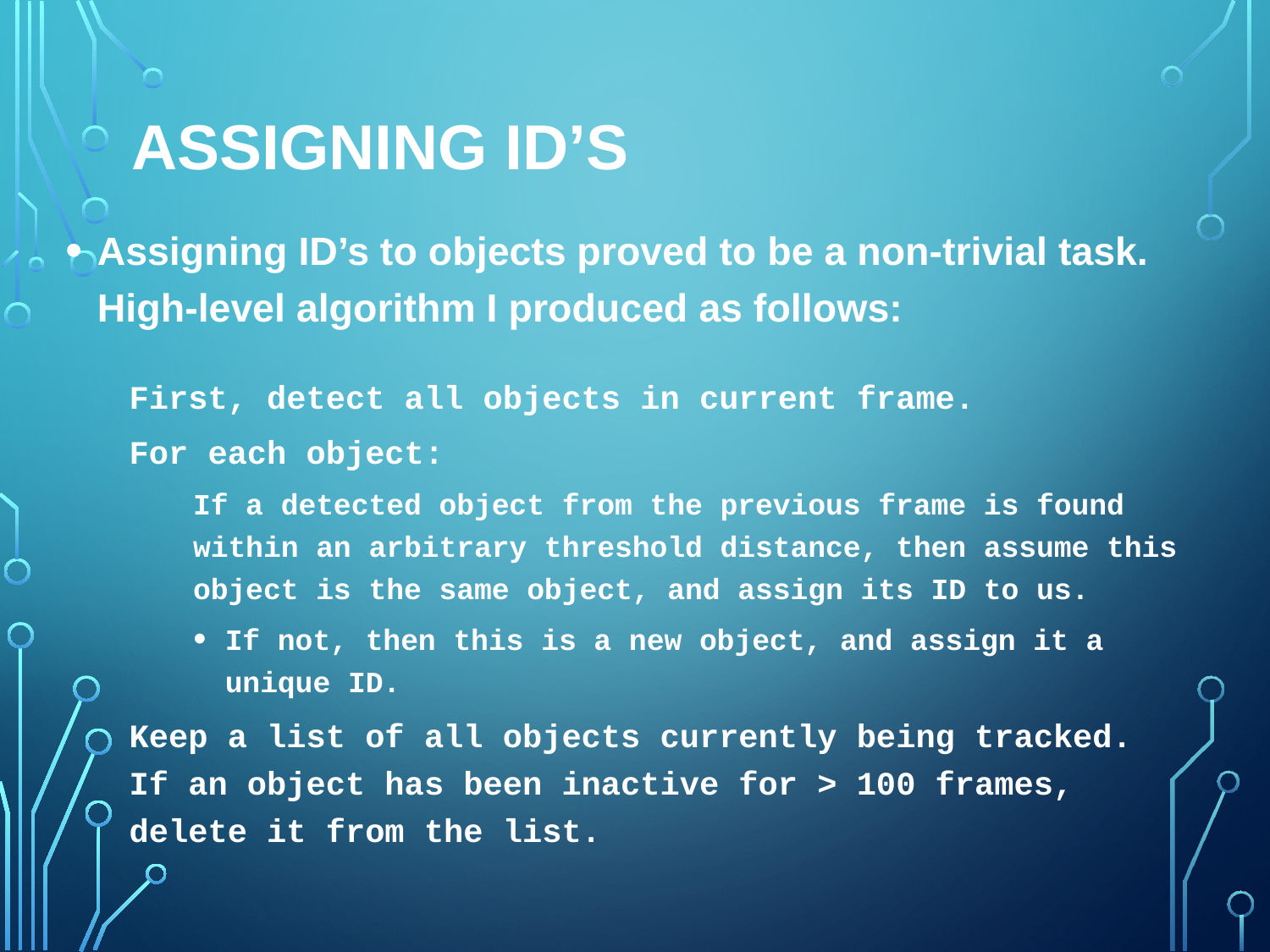

# Assigning ID’s
Assigning ID’s to objects proved to be a non-trivial task. High-level algorithm I produced as follows:

First, detect all objects in current frame.
For each object:
If a detected object from the previous frame is found within an arbitrary threshold distance, then assume this object is the same object, and assign its ID to us.
If not, then this is a new object, and assign it a unique ID.
Keep a list of all objects currently being tracked. If an object has been inactive for > 100 frames, delete it from the list.